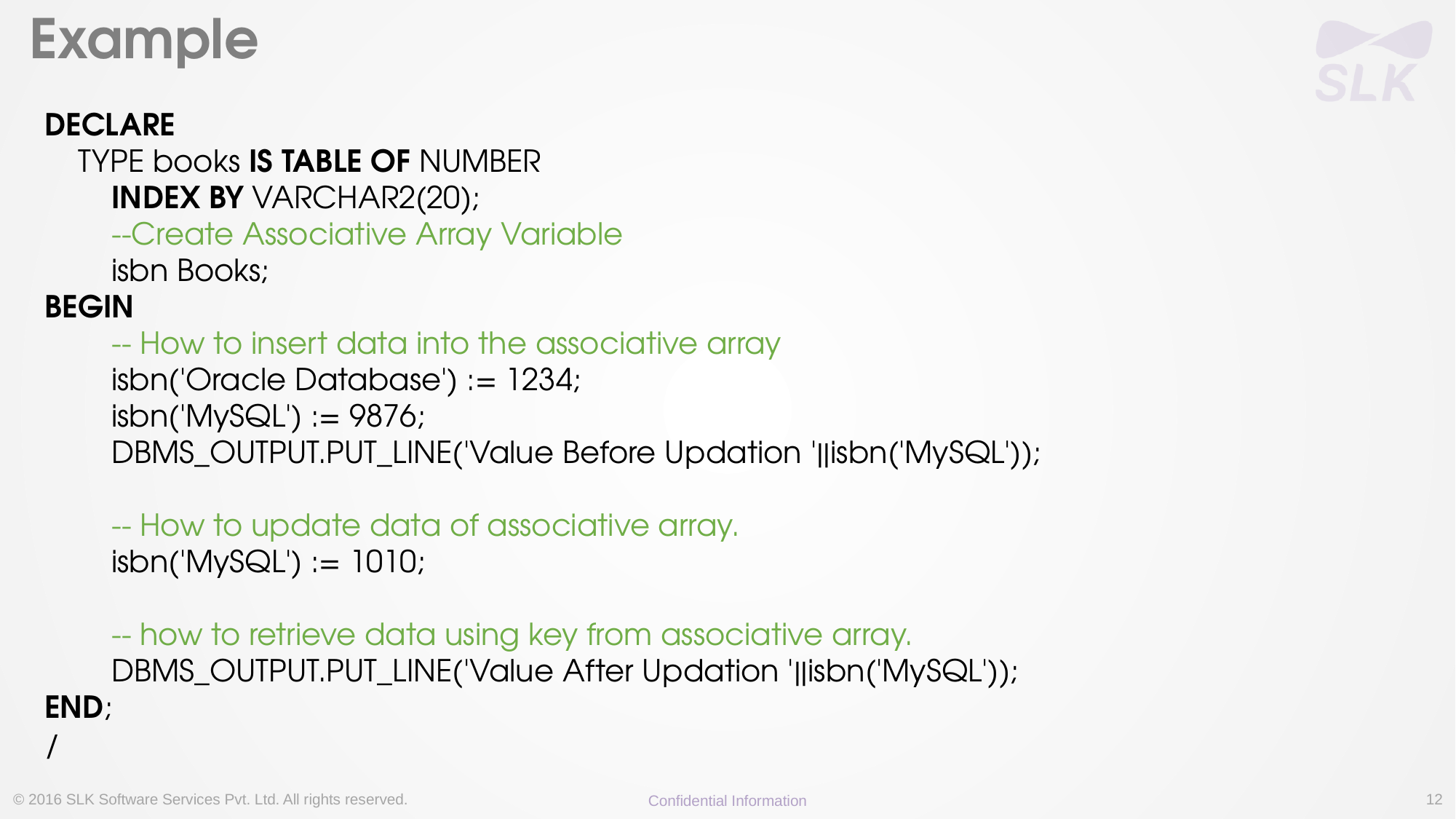

# Example
DECLARE
    TYPE books IS TABLE OF NUMBER
        INDEX BY VARCHAR2(20);
        --Create Associative Array Variable
        isbn Books;
BEGIN
        -- How to insert data into the associative array
        isbn('Oracle Database') := 1234;
        isbn('MySQL') := 9876;
        DBMS_OUTPUT.PUT_LINE('Value Before Updation '||isbn('MySQL'));

        -- How to update data of associative array.
        isbn('MySQL') := 1010;

        -- how to retrieve data using key from associative array.
        DBMS_OUTPUT.PUT_LINE('Value After Updation '||isbn('MySQL'));
END;
/